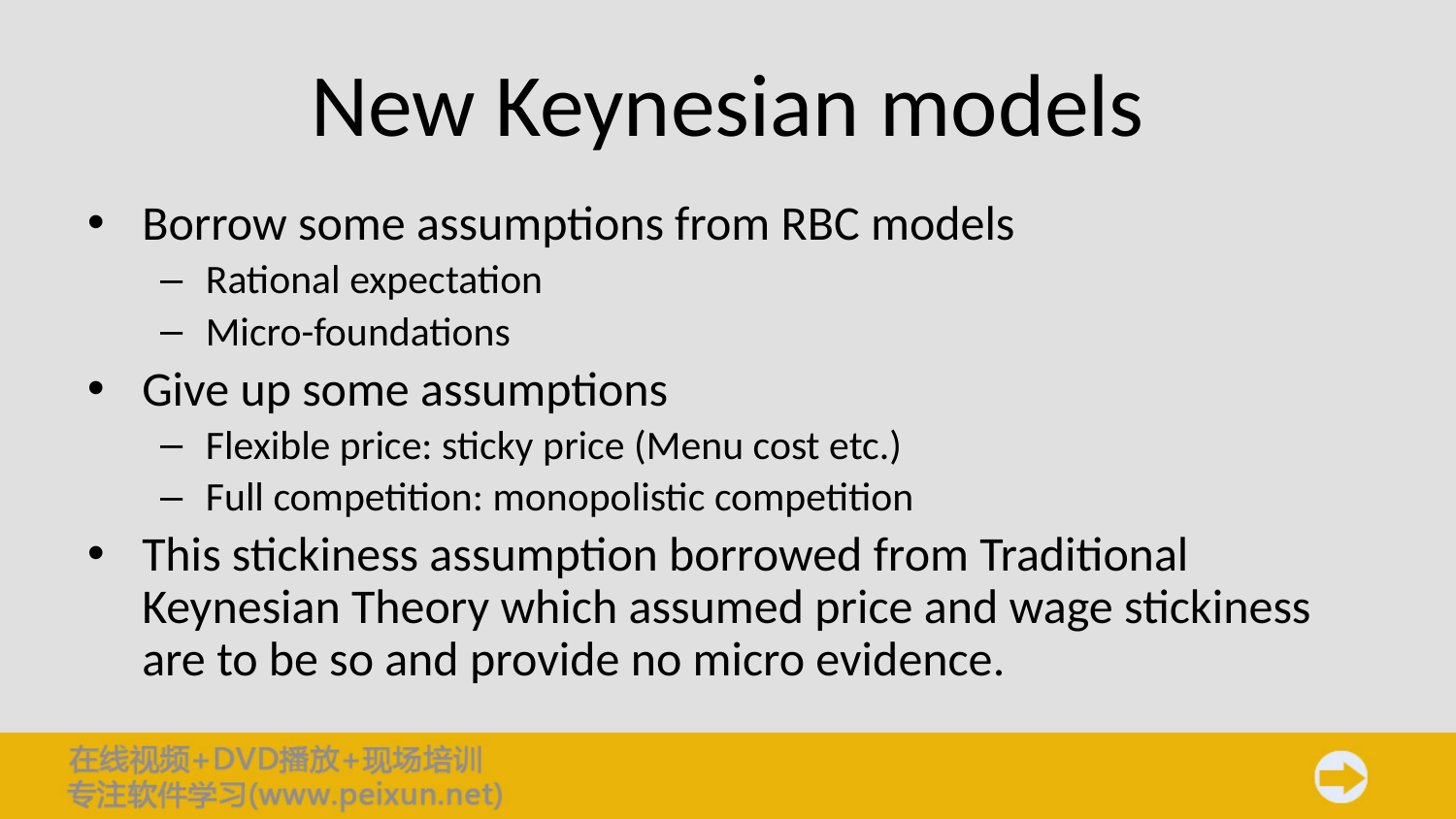

# New Keynesian models
Borrow some assumptions from RBC models
Rational expectation
Micro-foundations
Give up some assumptions
Flexible price: sticky price (Menu cost etc.)
Full competition: monopolistic competition
This stickiness assumption borrowed from Traditional Keynesian Theory which assumed price and wage stickiness are to be so and provide no micro evidence.